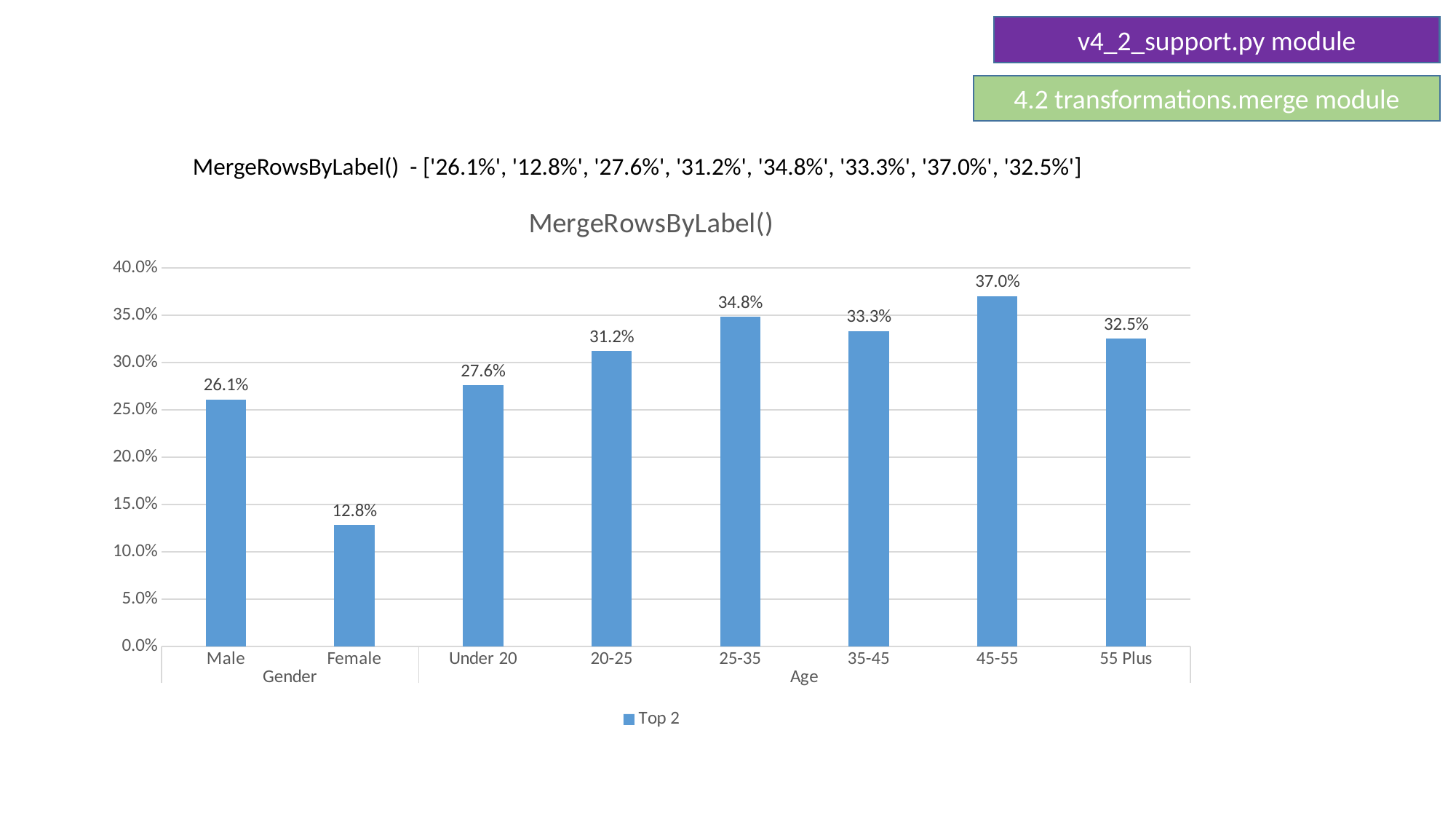

4.2 transformations.merge module
# MergeRowsByLabel()  - ['26.1%', '12.8%', '27.6%', '31.2%', '34.8%', '33.3%', '37.0%', '32.5%']

### Chart: MergeRowsByLabel()

| Category | Top 2 |
|---|---|
| Male | 0.261 |
| Female | 0.128 |
| Under 20 | 0.276 |
| 20-25 | 0.312 |
| 25-35 | 0.348 |
| 35-45 | 0.33299999999999996 |
| 45-55 | 0.37 |
| 55 Plus | 0.325 |